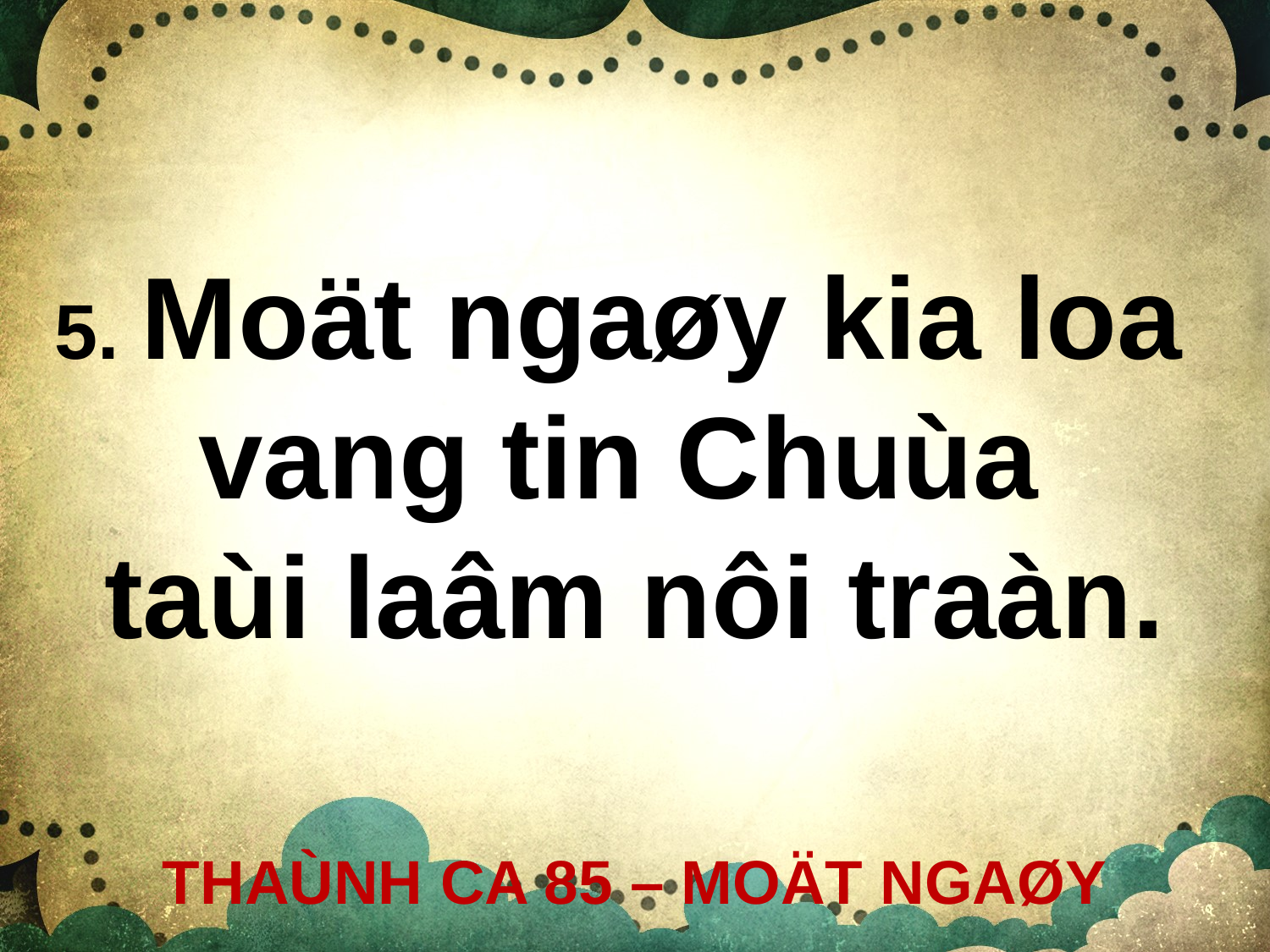

5. Moät ngaøy kia loa
vang tin Chuùa
taùi laâm nôi traàn.
THAÙNH CA 85 – MOÄT NGAØY